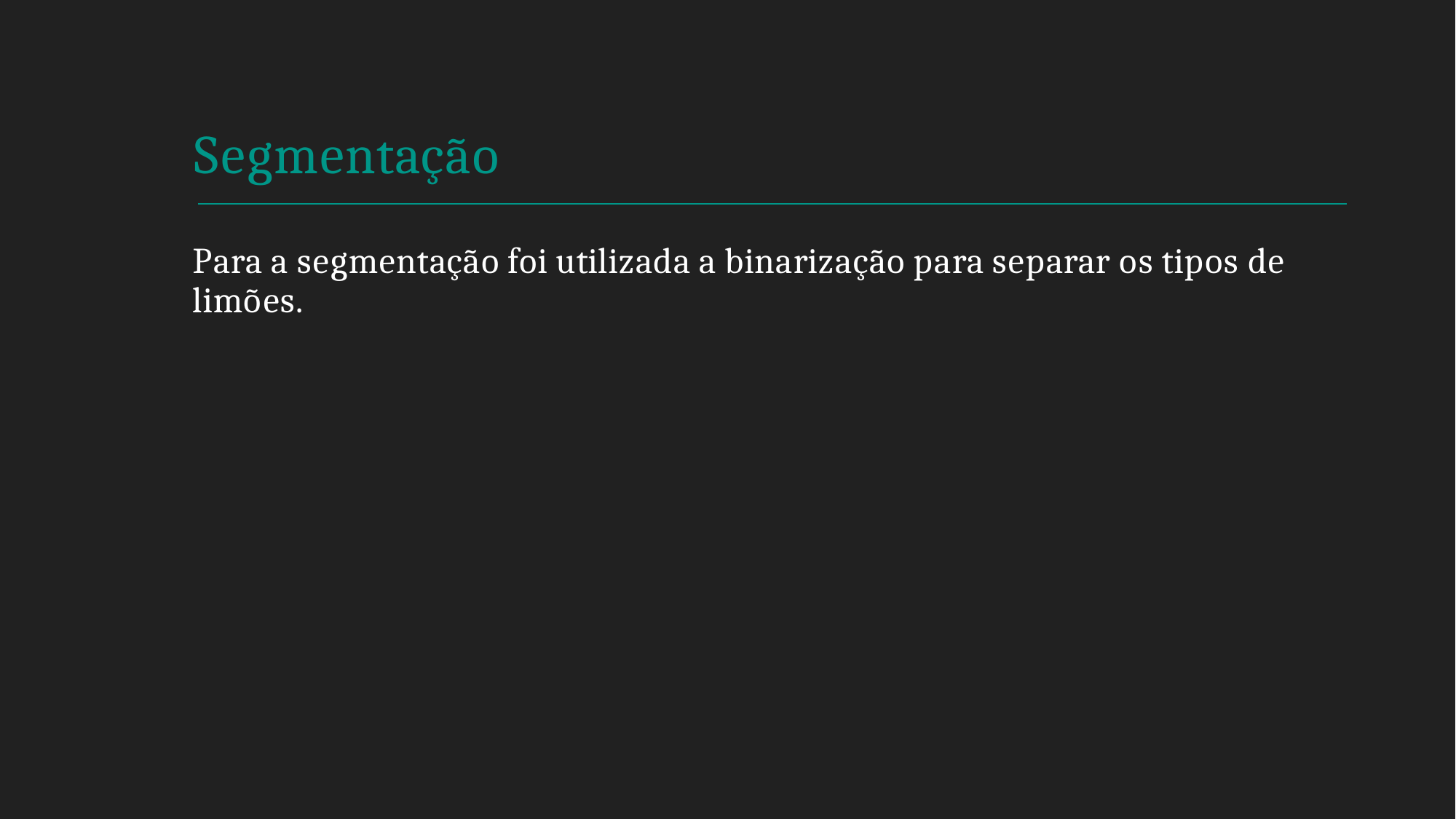

# Segmentação
Para a segmentação foi utilizada a binarização para separar os tipos de limões.